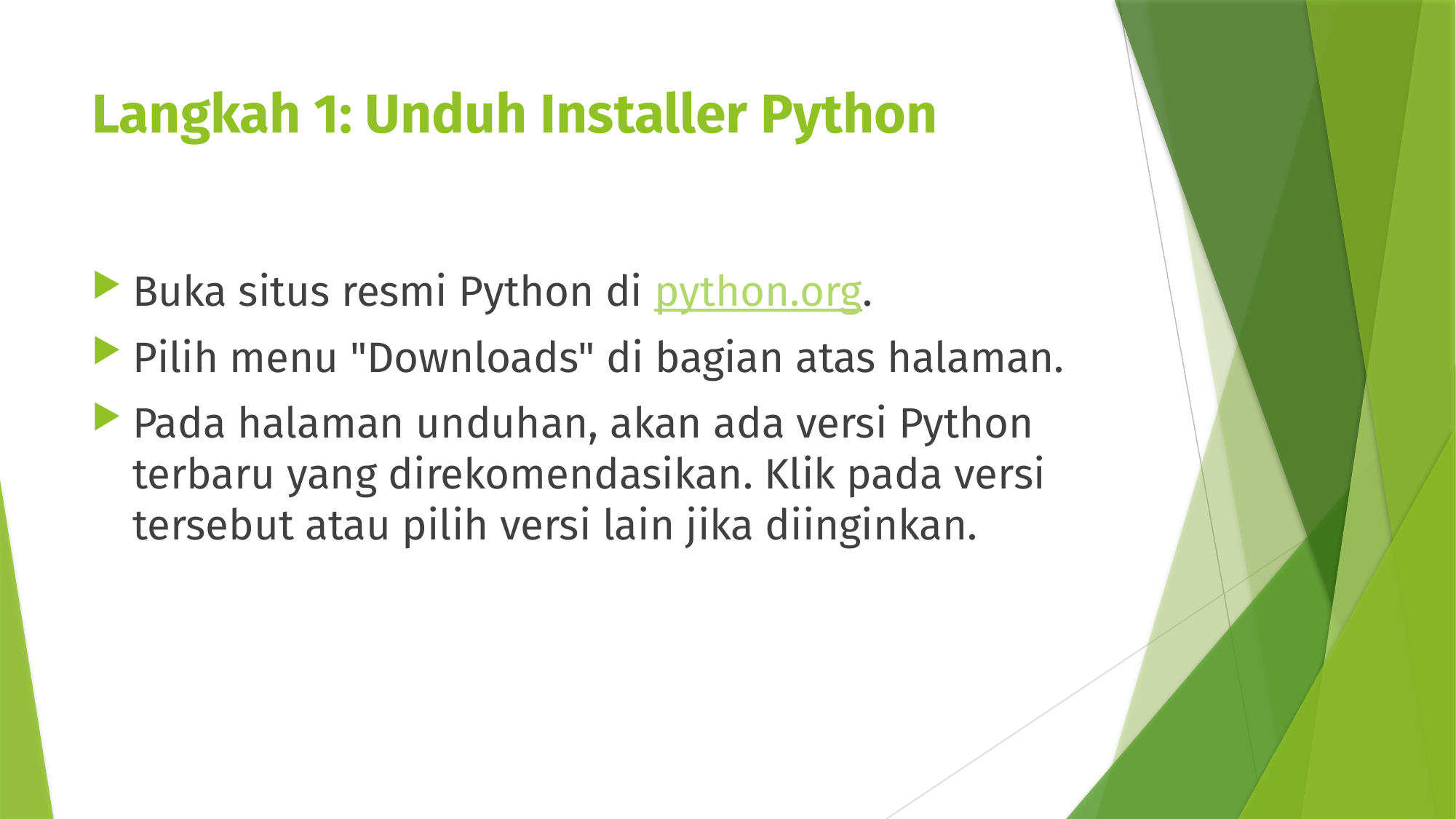

# Langkah 1: Unduh Installer Python
Buka situs resmi Python di python.org.
Pilih menu "Downloads" di bagian atas halaman.
Pada halaman unduhan, akan ada versi Python terbaru yang direkomendasikan. Klik pada versi tersebut atau pilih versi lain jika diinginkan.